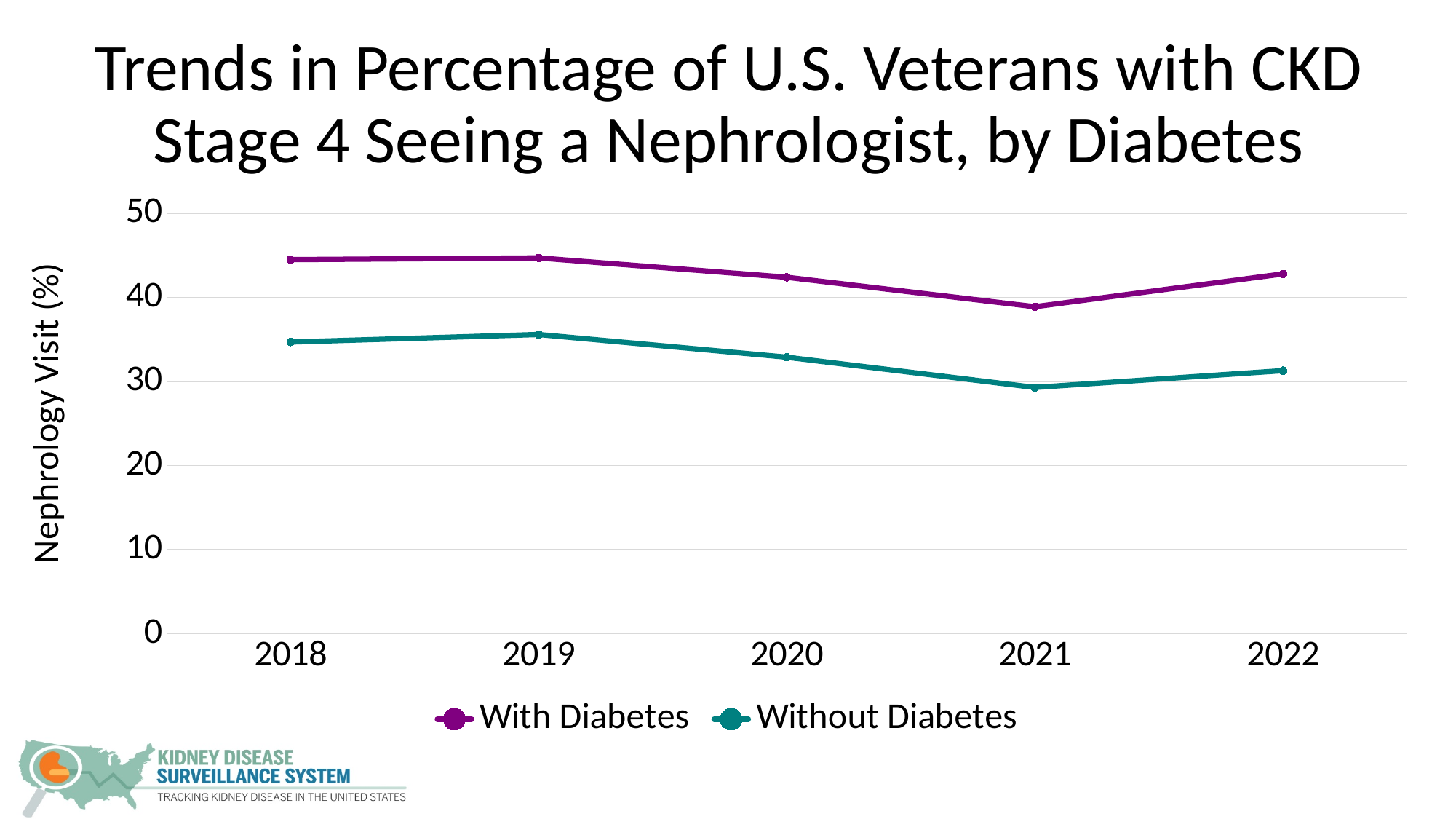

# Trends in Percentage of U.S. Veterans with CKD Stage 4 Seeing a Nephrologist, by Diabetes

### Chart

| Category | With Diabetes | Without Diabetes |
|---|---|---|
| 2018 | 44.5 | 34.7 |
| 2019 | 44.7 | 35.6 |
| 2020 | 42.4 | 32.9 |
| 2021 | 38.9 | 29.3 |
| 2022 | 42.8 | 31.3 |